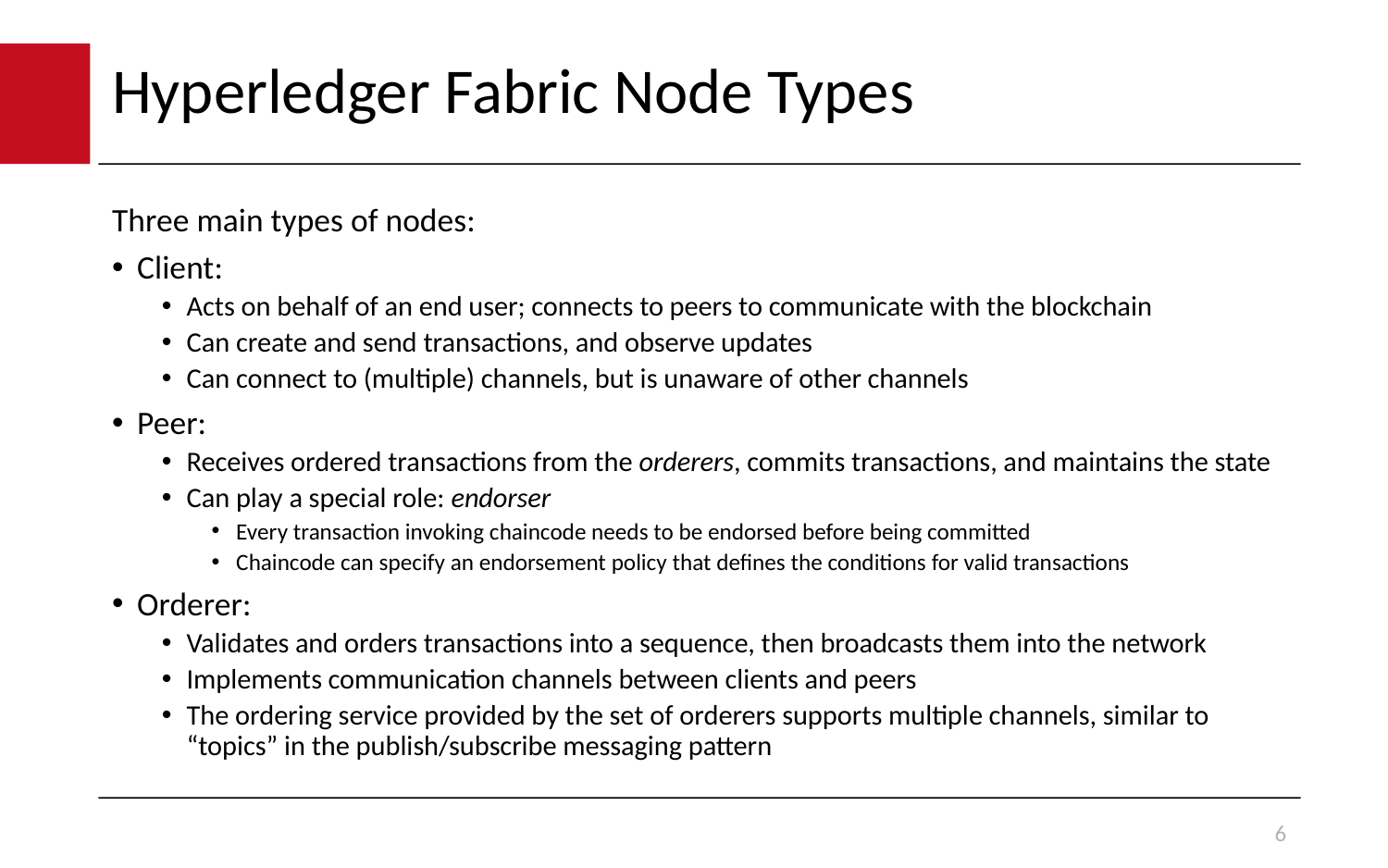

# Hyperledger Fabric Node Types
Three main types of nodes:
Client:
Acts on behalf of an end user; connects to peers to communicate with the blockchain
Can create and send transactions, and observe updates
Can connect to (multiple) channels, but is unaware of other channels
Peer:
Receives ordered transactions from the orderers, commits transactions, and maintains the state
Can play a special role: endorser
Every transaction invoking chaincode needs to be endorsed before being committed
Chaincode can specify an endorsement policy that defines the conditions for valid transactions
Orderer:
Validates and orders transactions into a sequence, then broadcasts them into the network
Implements communication channels between clients and peers
The ordering service provided by the set of orderers supports multiple channels, similar to “topics” in the publish/subscribe messaging pattern
6